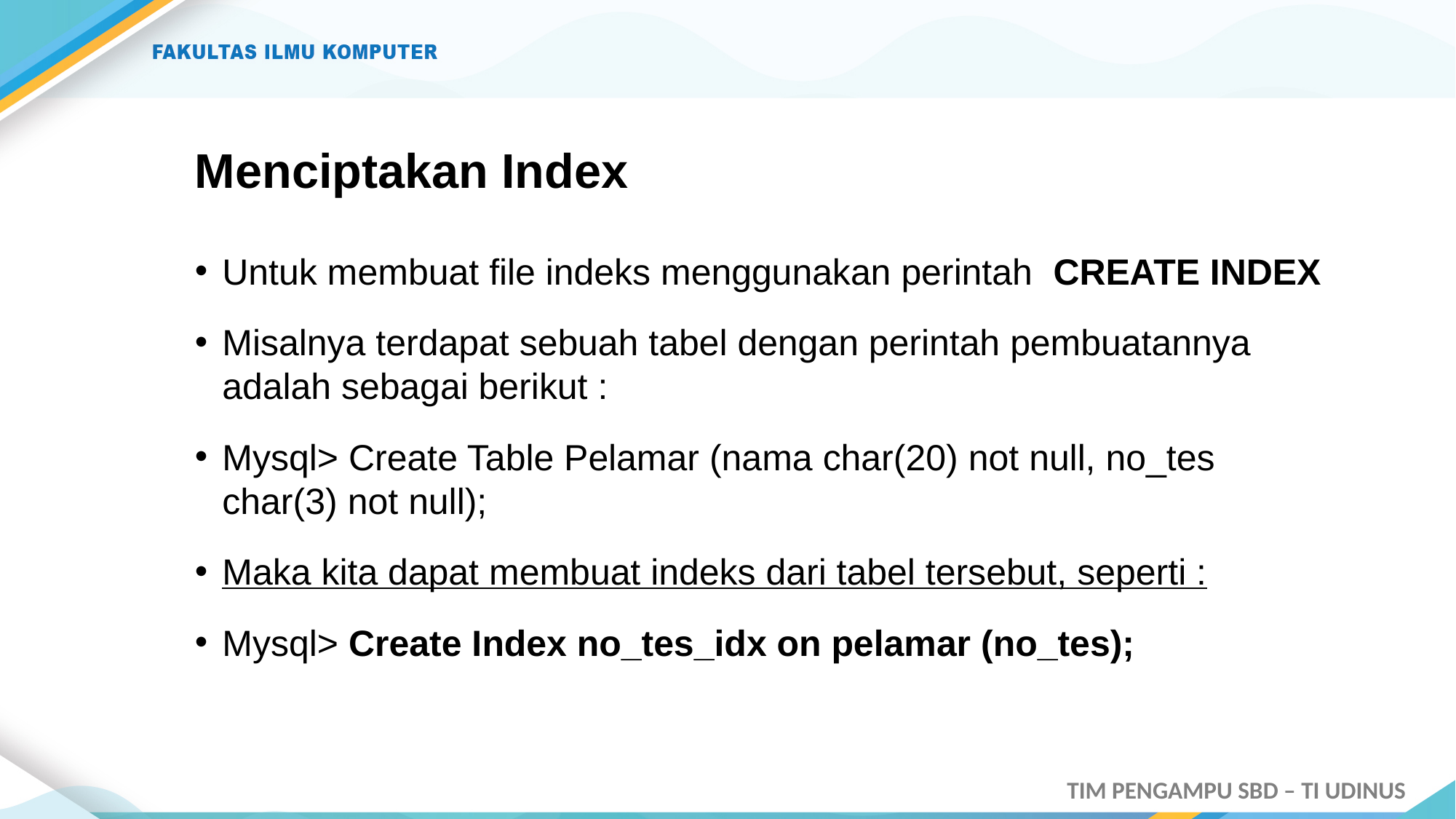

# Menciptakan Index
Untuk membuat file indeks menggunakan perintah  CREATE INDEX
Misalnya terdapat sebuah tabel dengan perintah pembuatannya adalah sebagai berikut :
Mysql> Create Table Pelamar (nama char(20) not null, no_tes char(3) not null);
Maka kita dapat membuat indeks dari tabel tersebut, seperti :
Mysql> Create Index no_tes_idx on pelamar (no_tes);